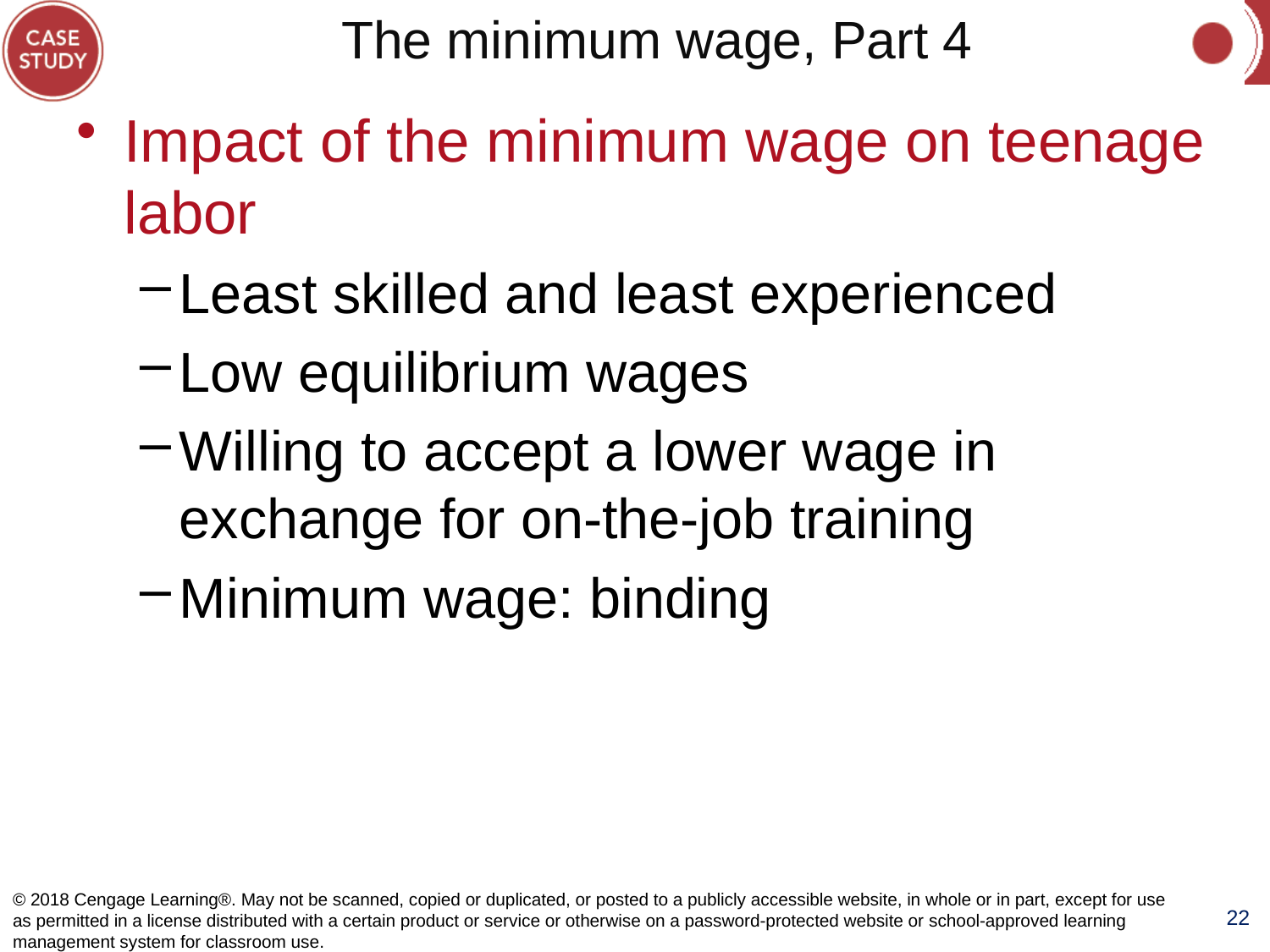

# The minimum wage, Part 4
Impact of the minimum wage on teenage labor
Least skilled and least experienced
Low equilibrium wages
Willing to accept a lower wage in exchange for on-the-job training
Minimum wage: binding
© 2018 Cengage Learning®. May not be scanned, copied or duplicated, or posted to a publicly accessible website, in whole or in part, except for use as permitted in a license distributed with a certain product or service or otherwise on a password-protected website or school-approved learning management system for classroom use.
22